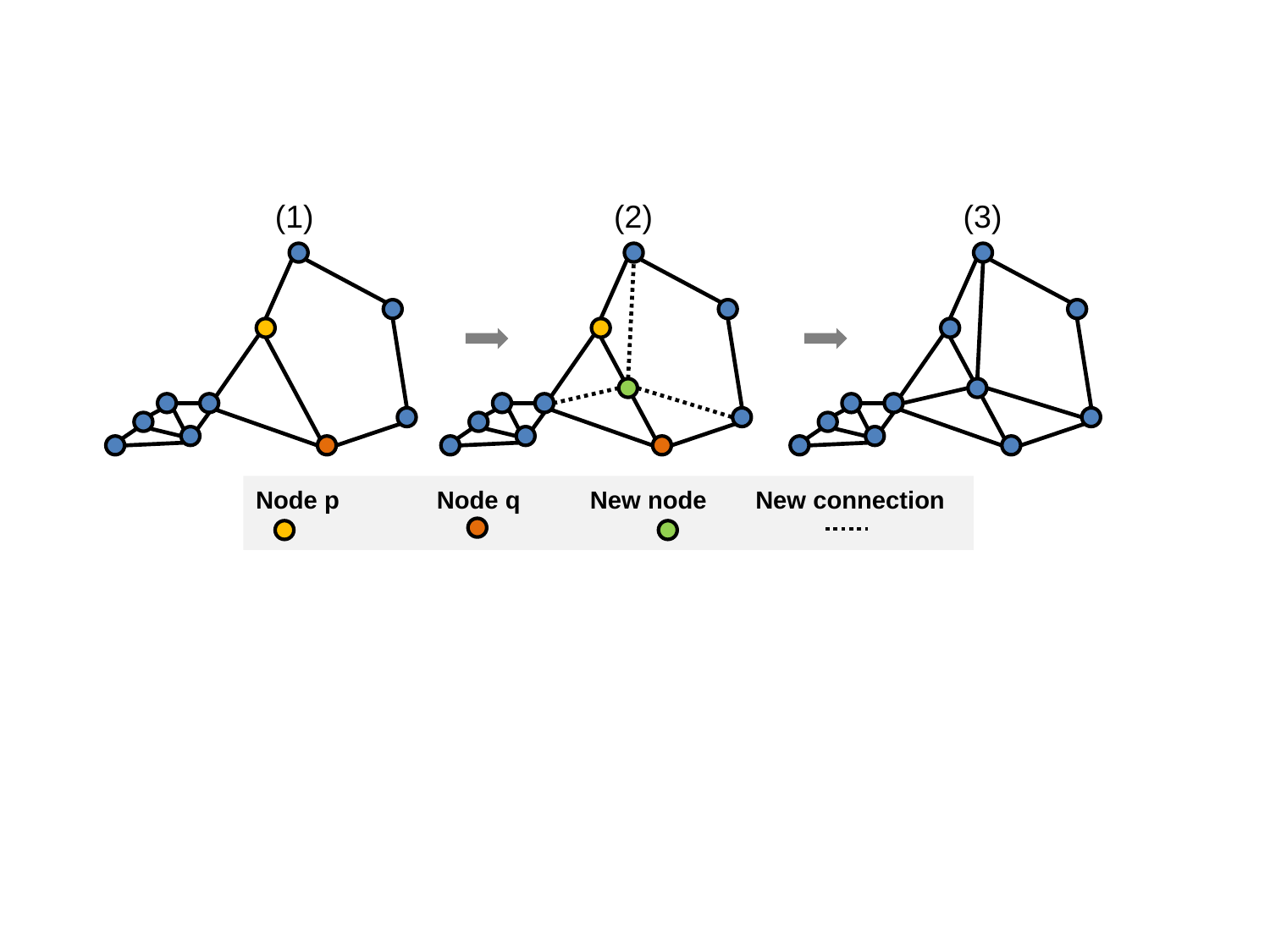

(1)
(2)
(3)

Node p              Node q          New node       New connection